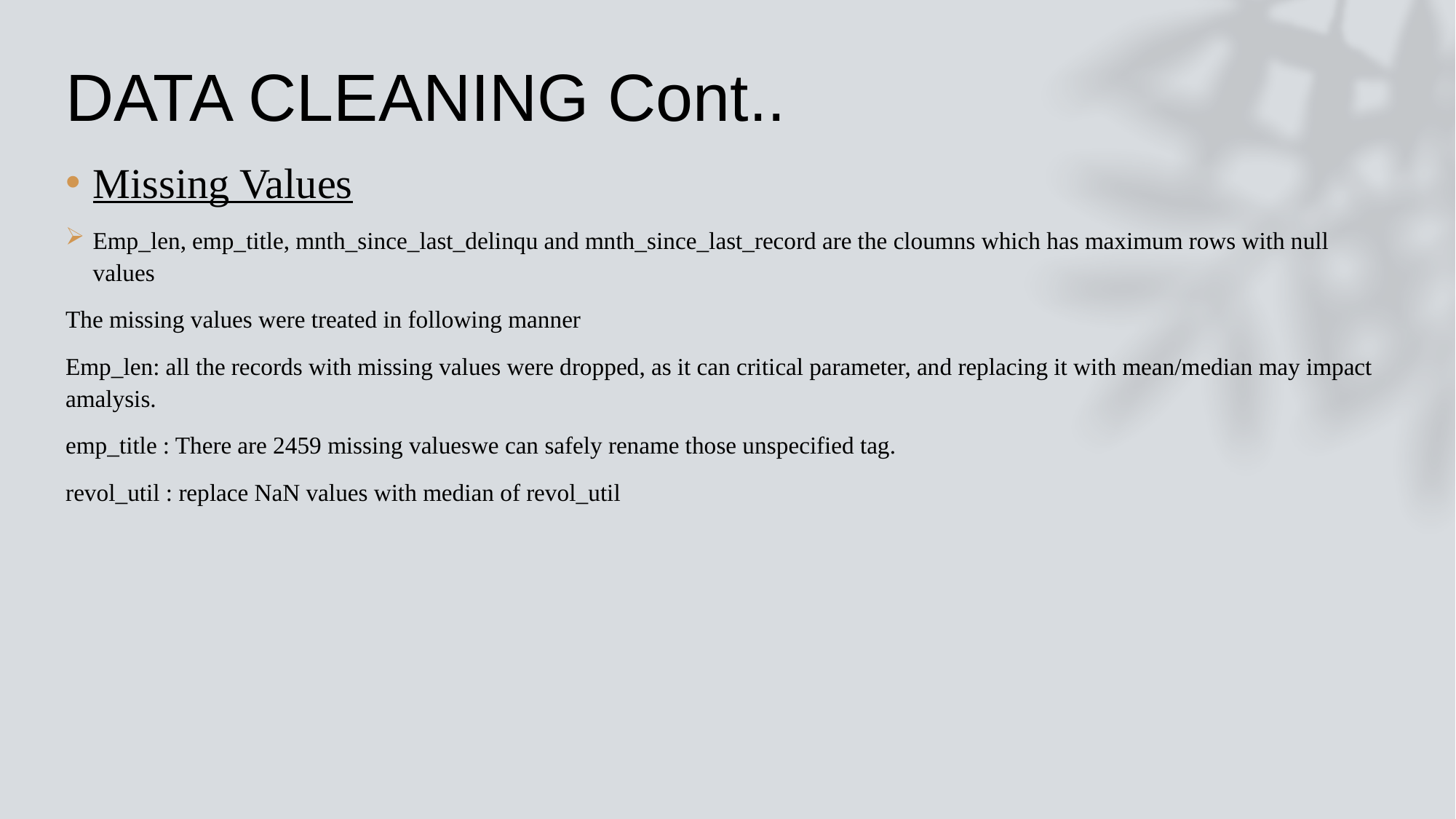

# DATA CLEANING Cont..
Missing Values
Emp_len, emp_title, mnth_since_last_delinqu and mnth_since_last_record are the cloumns which has maximum rows with null values
The missing values were treated in following manner
Emp_len: all the records with missing values were dropped, as it can critical parameter, and replacing it with mean/median may impact amalysis.
emp_title : There are 2459 missing valueswe can safely rename those unspecified tag.
revol_util : replace NaN values with median of revol_util